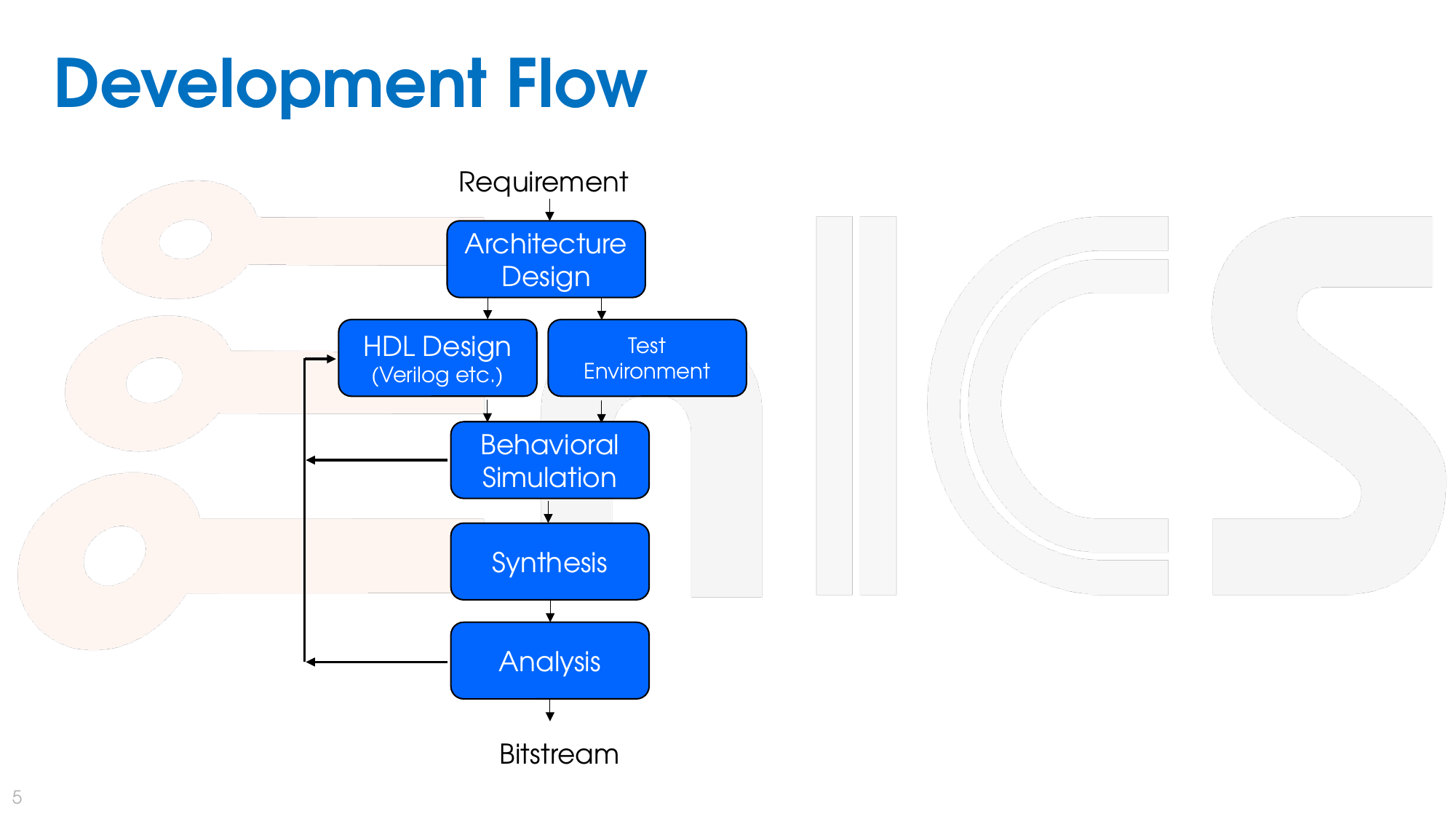

# Development Flow
Requirement
Architecture
Design
HDL Design
(Verilog etc.)
Test Environment
Behavioral
Simulation
Synthesis
Analysis
Bitstream
5